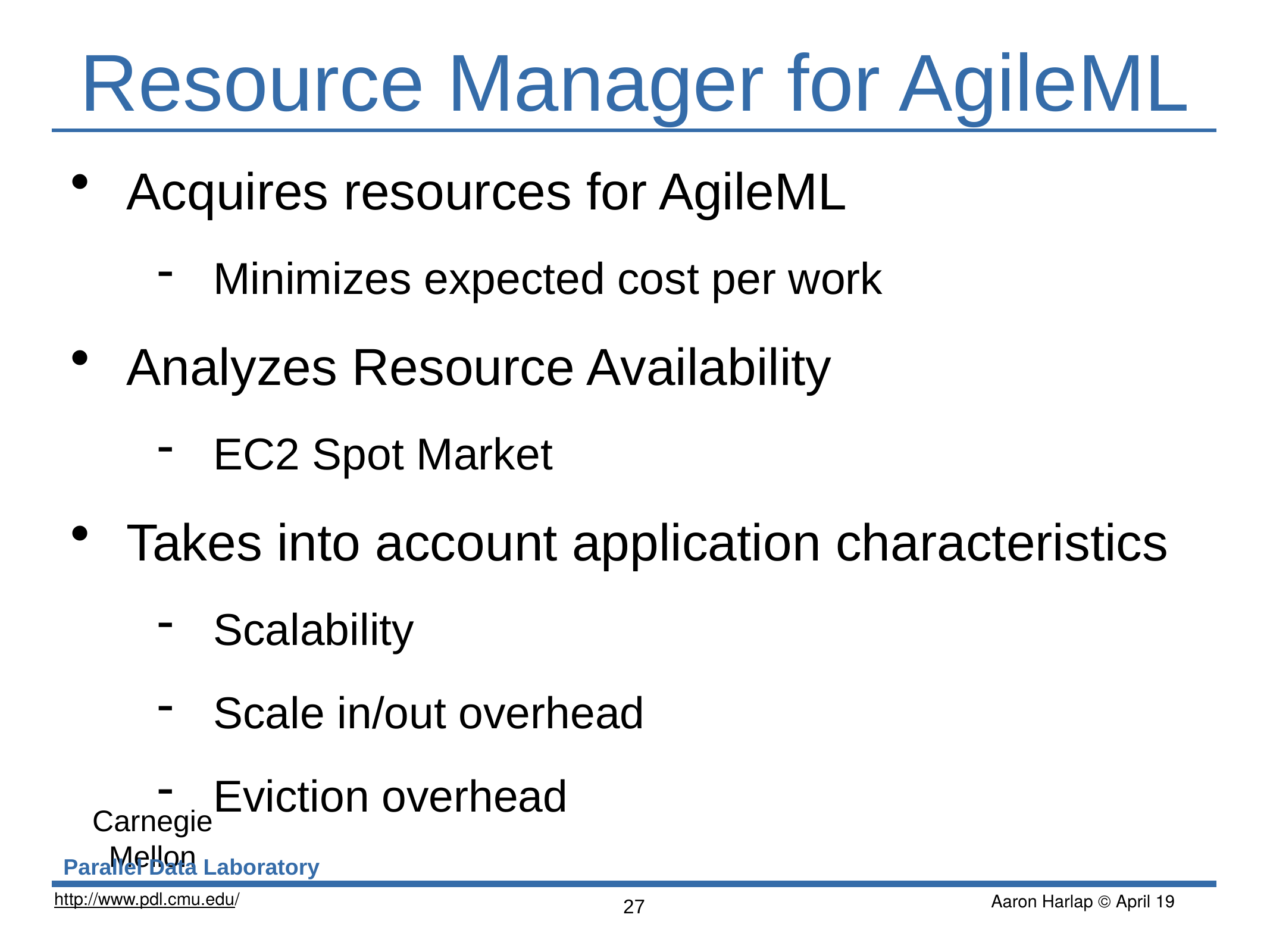

# Resource Manager for AgileML
Acquires resources for AgileML
Minimizes expected cost per work
Analyzes Resource Availability
EC2 Spot Market
Takes into account application characteristics
Scalability
Scale in/out overhead
Eviction overhead
27